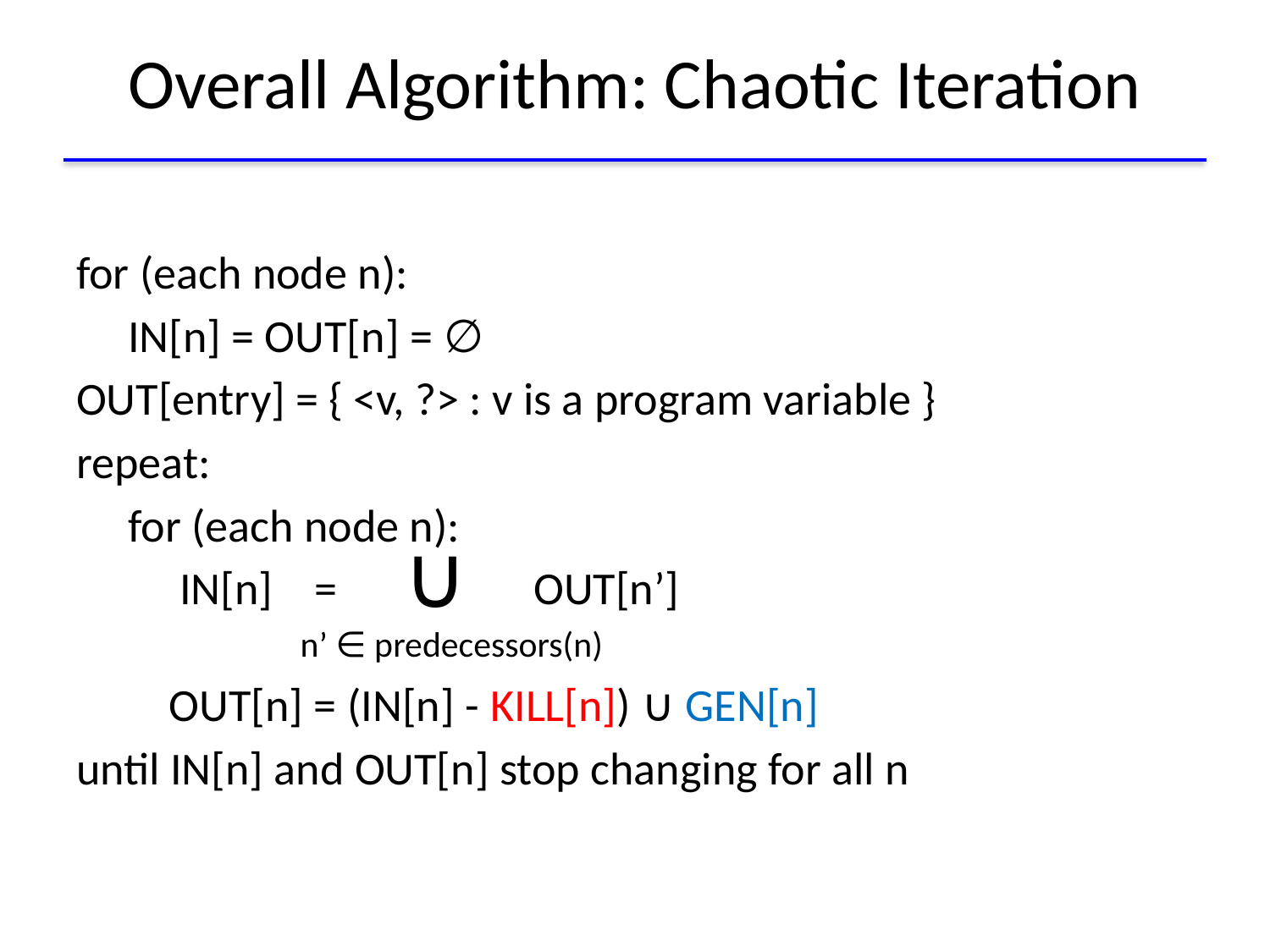

# Overall Algorithm: Chaotic Iteration
for (each node n):
     IN[n] = OUT[n] = ∅
OUT[entry] = { <v, ?> : v is a program variable }
repeat:
     for (each node n):
          IN[n]    =                   OUT[n’]
         OUT[n] = (IN[n] - KILL[n]) ∪ GEN[n]
until IN[n] and OUT[n] stop changing for all n
∪
n’ ∈ predecessors(n)